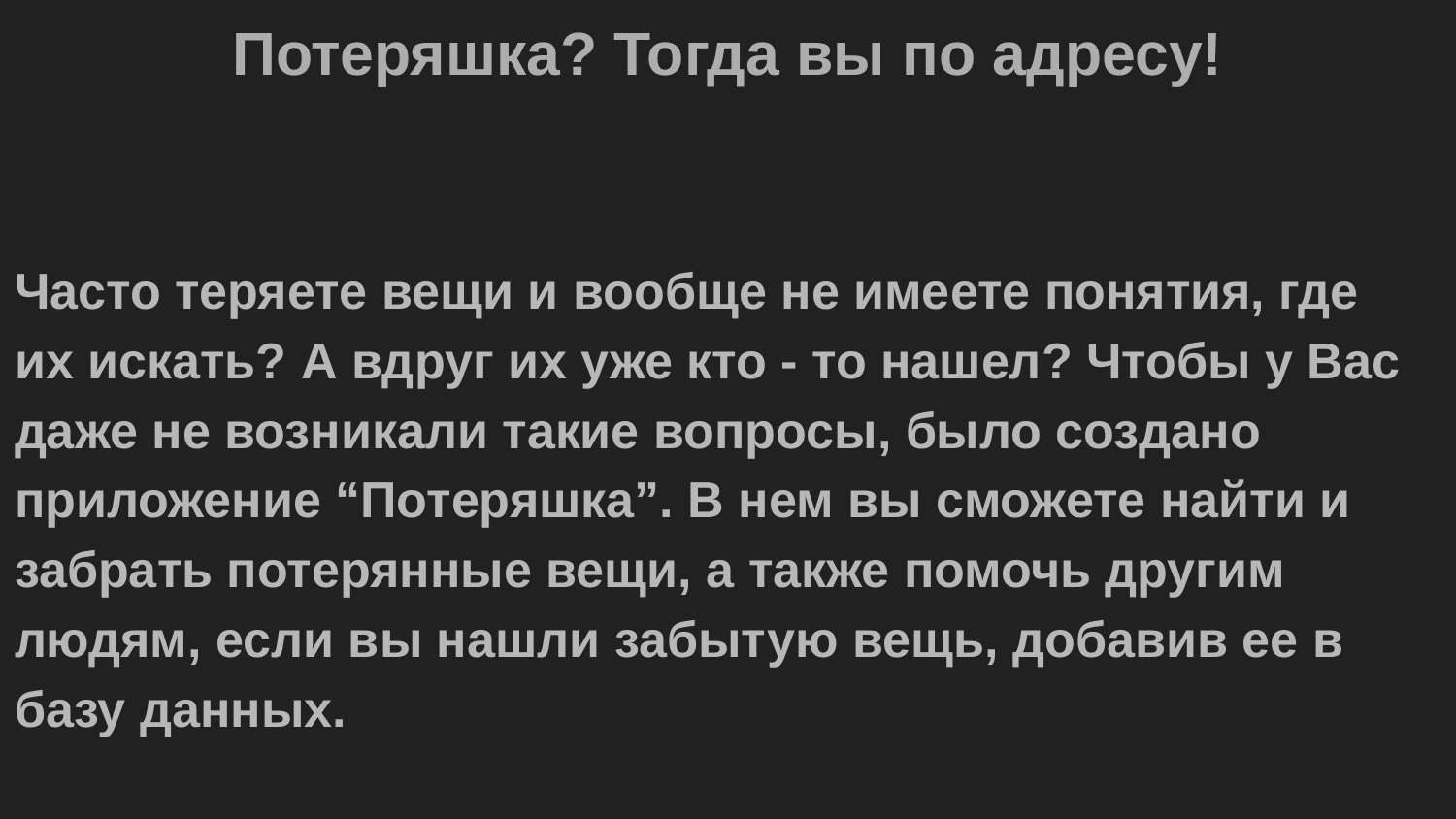

Потеряшка? Тогда вы по адресу!
Часто теряете вещи и вообще не имеете понятия, где их искать? А вдруг их уже кто - то нашел? Чтобы у Вас даже не возникали такие вопросы, было создано приложение “Потеряшка”. В нем вы сможете найти и забрать потерянные вещи, а также помочь другим людям, если вы нашли забытую вещь, добавив ее в базу данных.